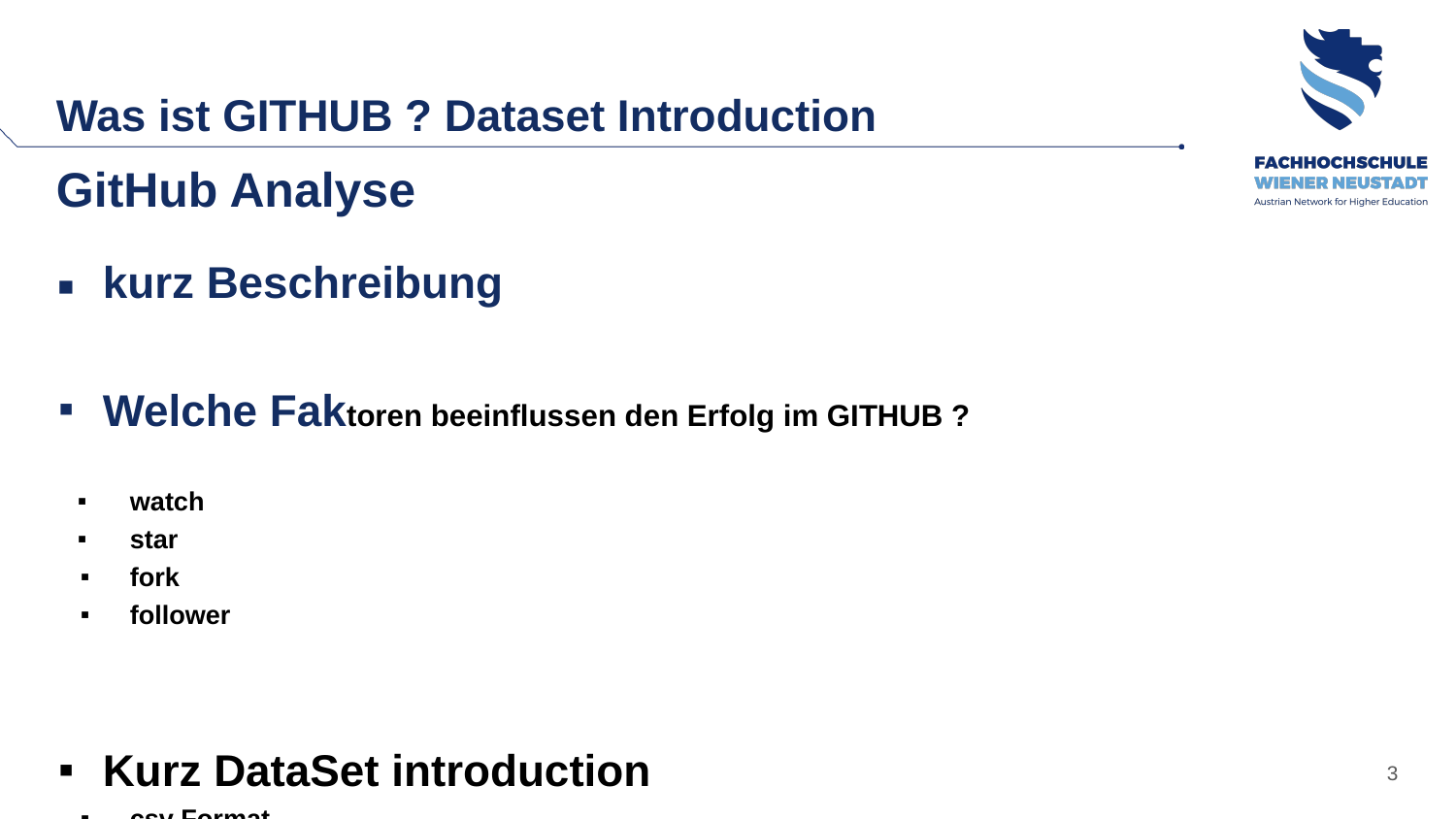

Was ist GITHUB ? Dataset Introduction
GitHub Analyse
kurz Beschreibung

Welche Faktoren beeinflussen den Erfolg im GITHUB ?

watch
star
fork
follower

Kurz DataSet introduction
csv Format